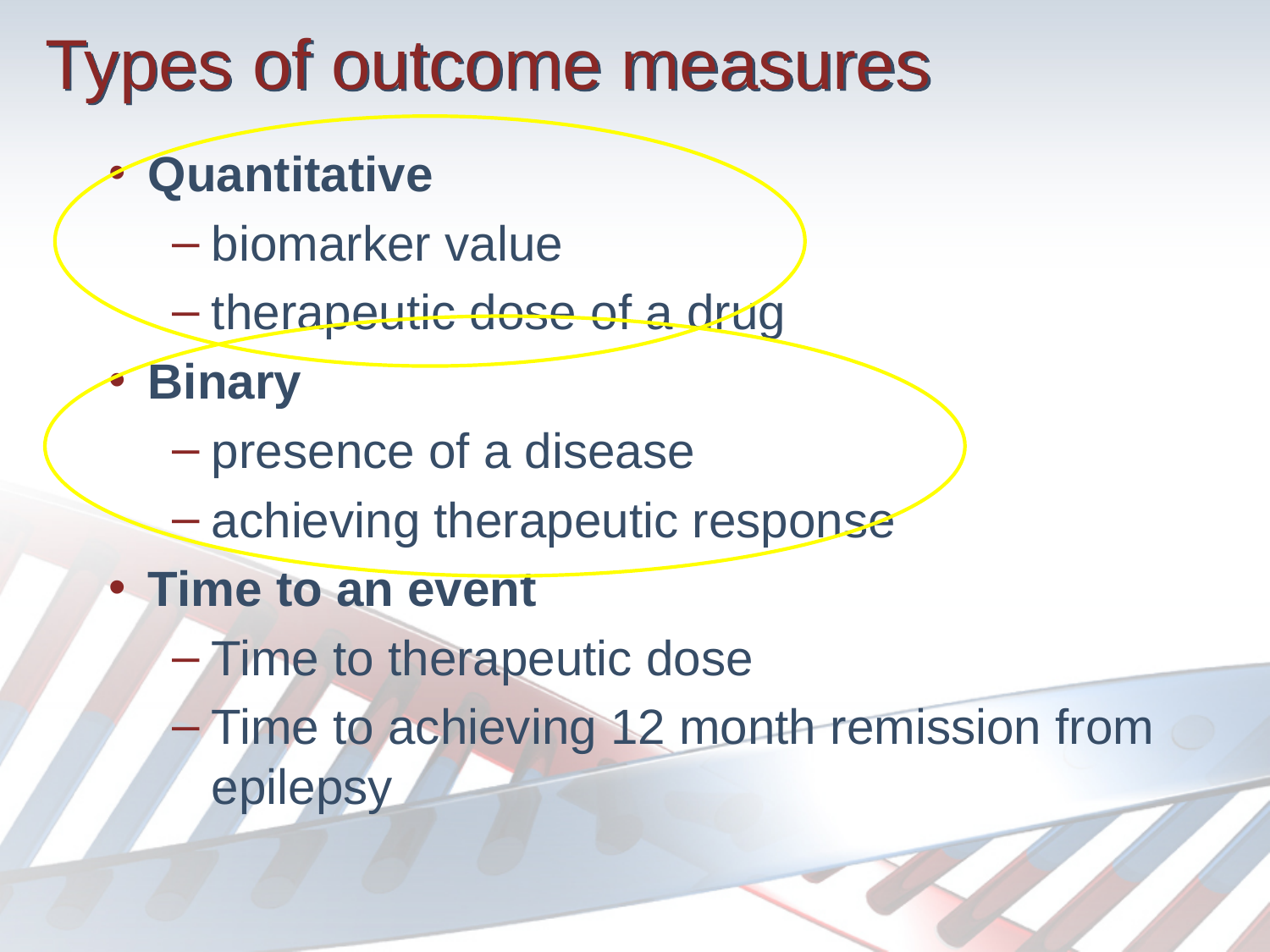

# Types of outcome measures

Quantitative
biomarker value
therapeutic dose of a drug
Binary
presence of a disease
achieving therapeutic response
Time to an event
Time to therapeutic dose
Time to achieving 12 month remission from epilepsy